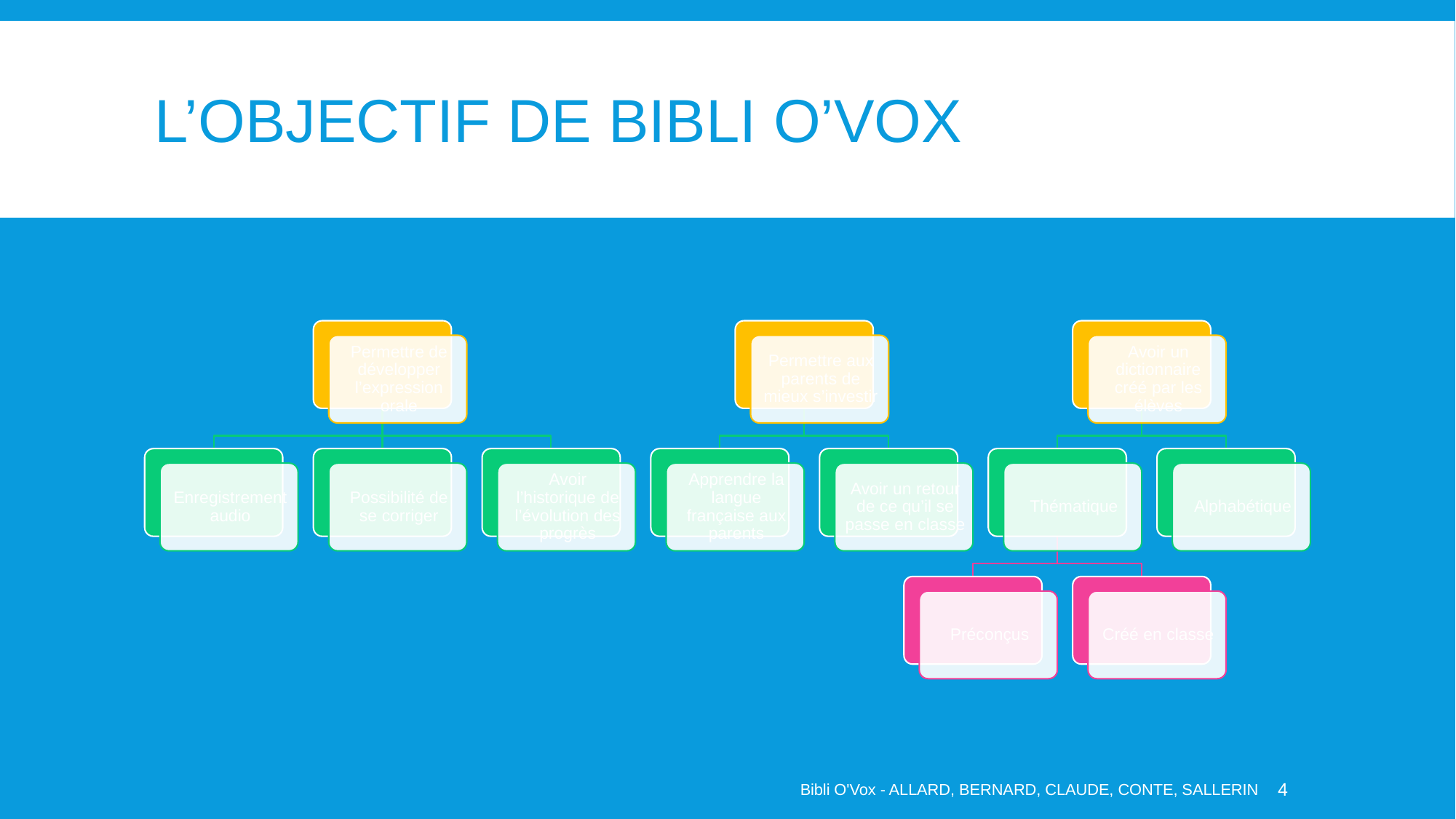

L’objectif de Bibli O’Vox
Permettre de développer l’expression orale
Enregistrement audio
Possibilité de se corriger
Avoir l’historique de l’évolution des progrès
Permettre aux parents de mieux s’investir
Apprendre la langue française aux parents
Avoir un retour de ce qu’il se passe en classe
Avoir un dictionnaire créé par les élèves
Thématique
Préconçus
Créé en classe
Alphabétique
Bibli O'Vox - ALLARD, BERNARD, CLAUDE, CONTE, SALLERIN
4